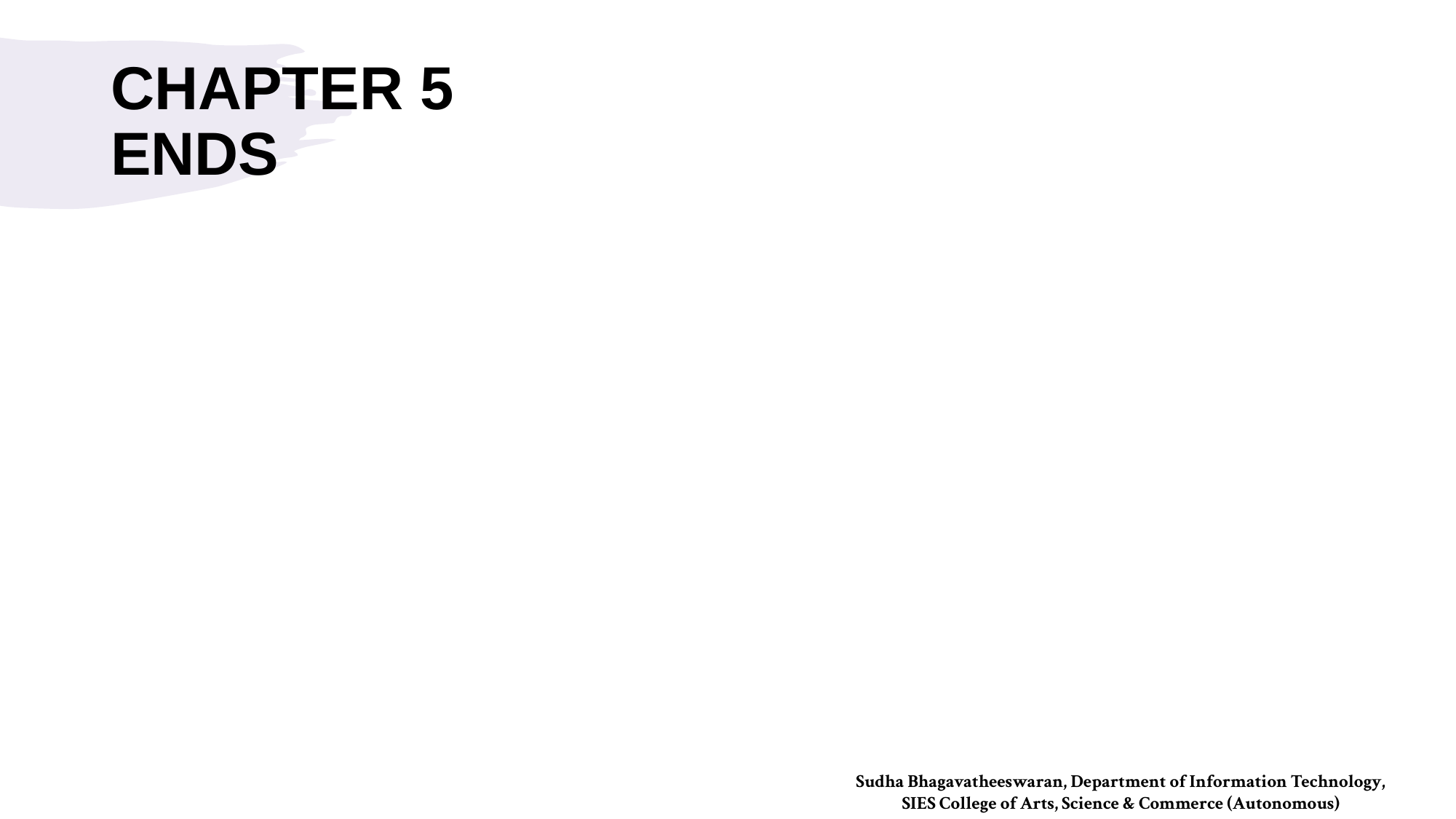

# CHAPTER 5 ENDS
Sudha Bhagavatheeswaran, Department of Information Technology,
SIES College of Arts, Science & Commerce (Autonomous)